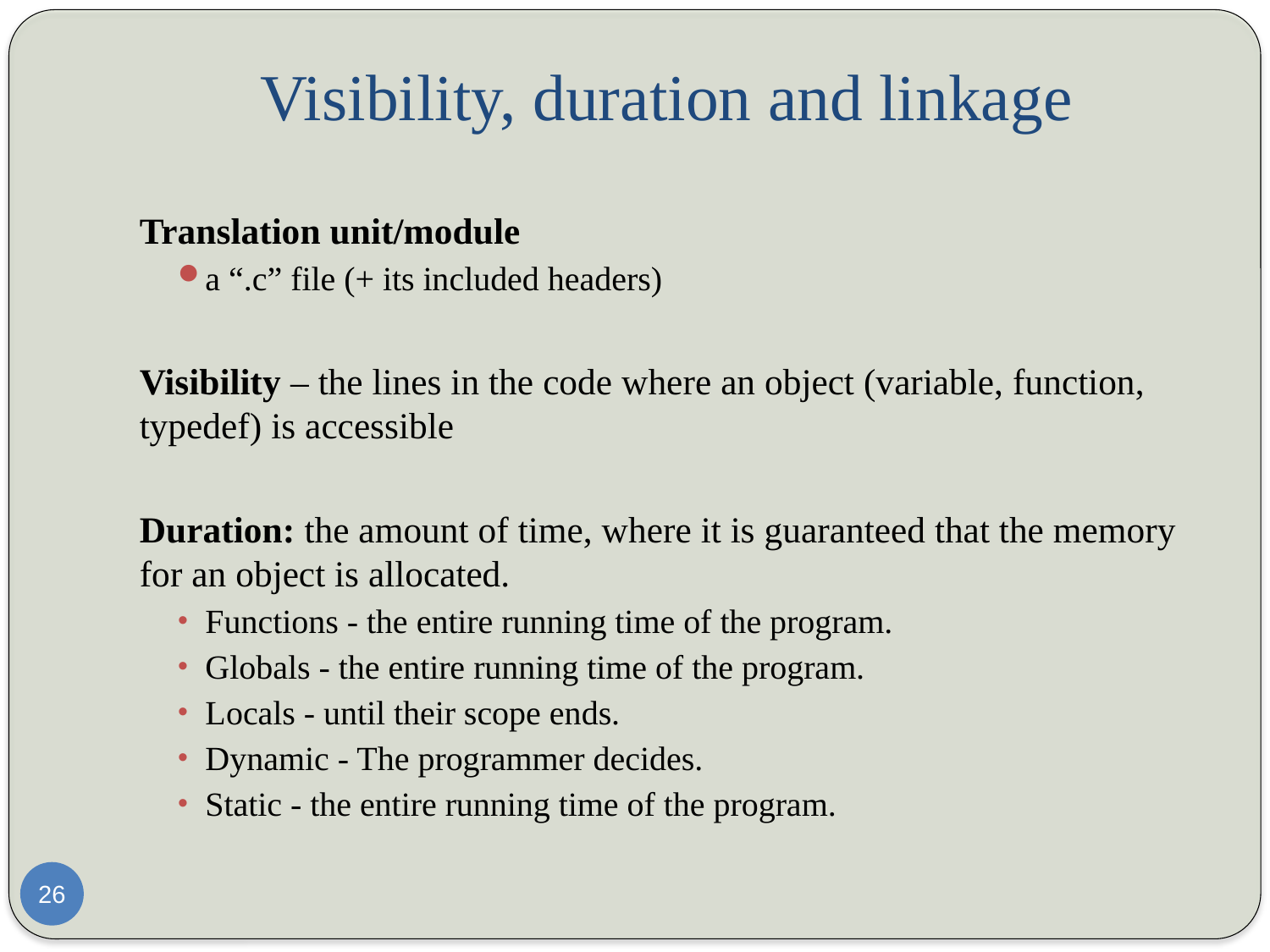

# Visibility, duration and linkage
Translation unit/module
a “.c” file (+ its included headers)

Visibility – the lines in the code where an object (variable, function, typedef) is accessible

Duration: the amount of time, where it is guaranteed that the memory for an object is allocated.
Functions - the entire running time of the program.
Globals - the entire running time of the program.
Locals - until their scope ends.
Dynamic - The programmer decides.
Static - the entire running time of the program.

26